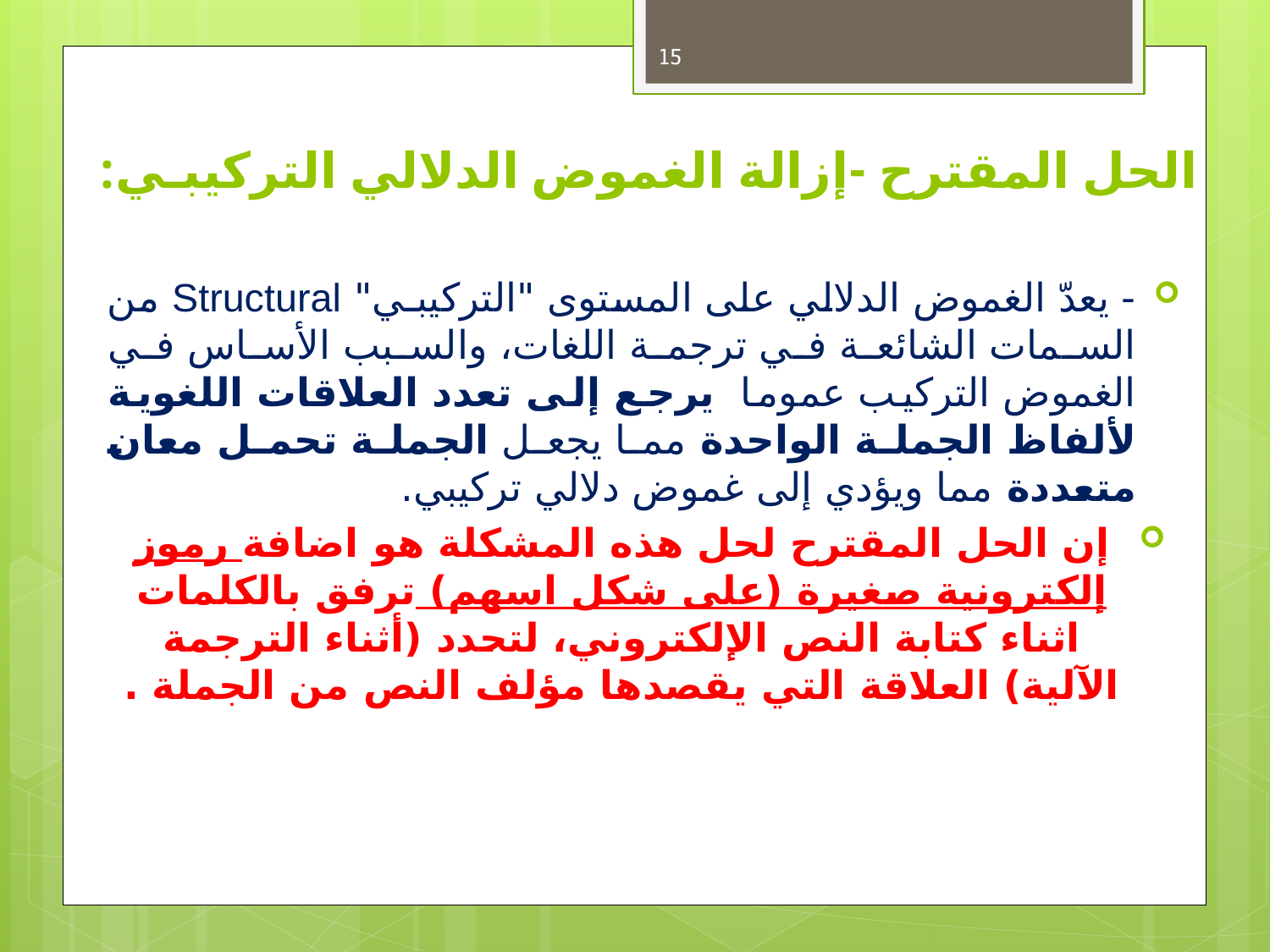

15
# الحل المقترح -إزالة الغموض الدلالي التركيبـي:
- يعدّ الغموض الدلالي على المستوى "التركيبـي" Structural من السمات الشائعة في ترجمة اللغات، والسبب الأساس في الغموض التركيب عموما  يرجع إلى تعدد العلاقات اللغوية لألفاظ الجملة الواحدة مما يجعل الجملة تحمل معان متعددة مما ويؤدي إلى غموض دلالي تركيبي.
إن الحل المقترح لحل هذه المشكلة هو اضافة رموز إلكترونية صغيرة (على شكل اسهم) ترفق بالكلمات اثناء كتابة النص الإلكتروني، لتحدد (أثناء الترجمة الآلية) العلاقة التي يقصدها مؤلف النص من الجملة .